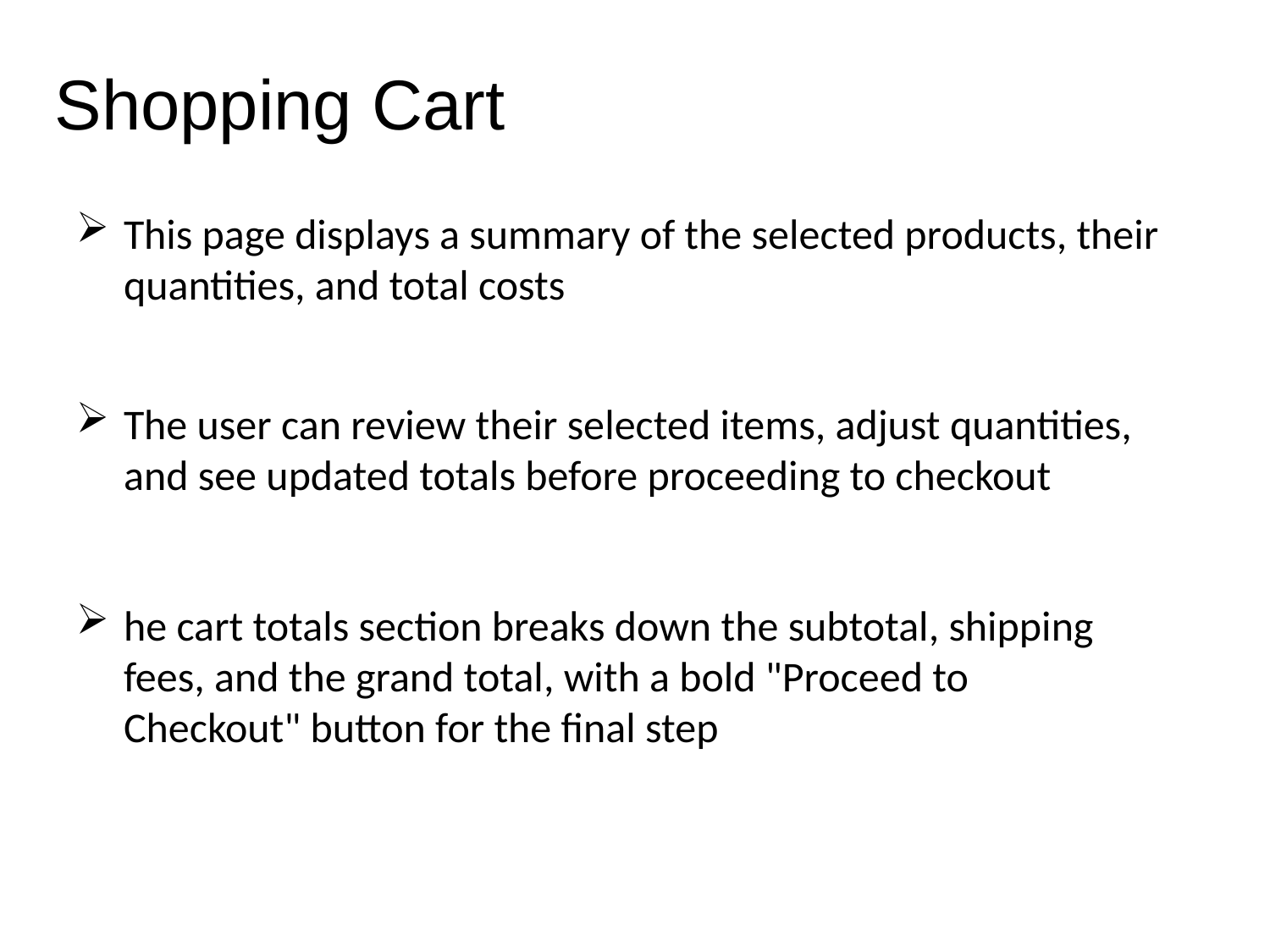

Shopping Cart
This page displays a summary of the selected products, their quantities, and total costs
The user can review their selected items, adjust quantities, and see updated totals before proceeding to checkout
he cart totals section breaks down the subtotal, shipping fees, and the grand total, with a bold "Proceed to Checkout" button for the final step